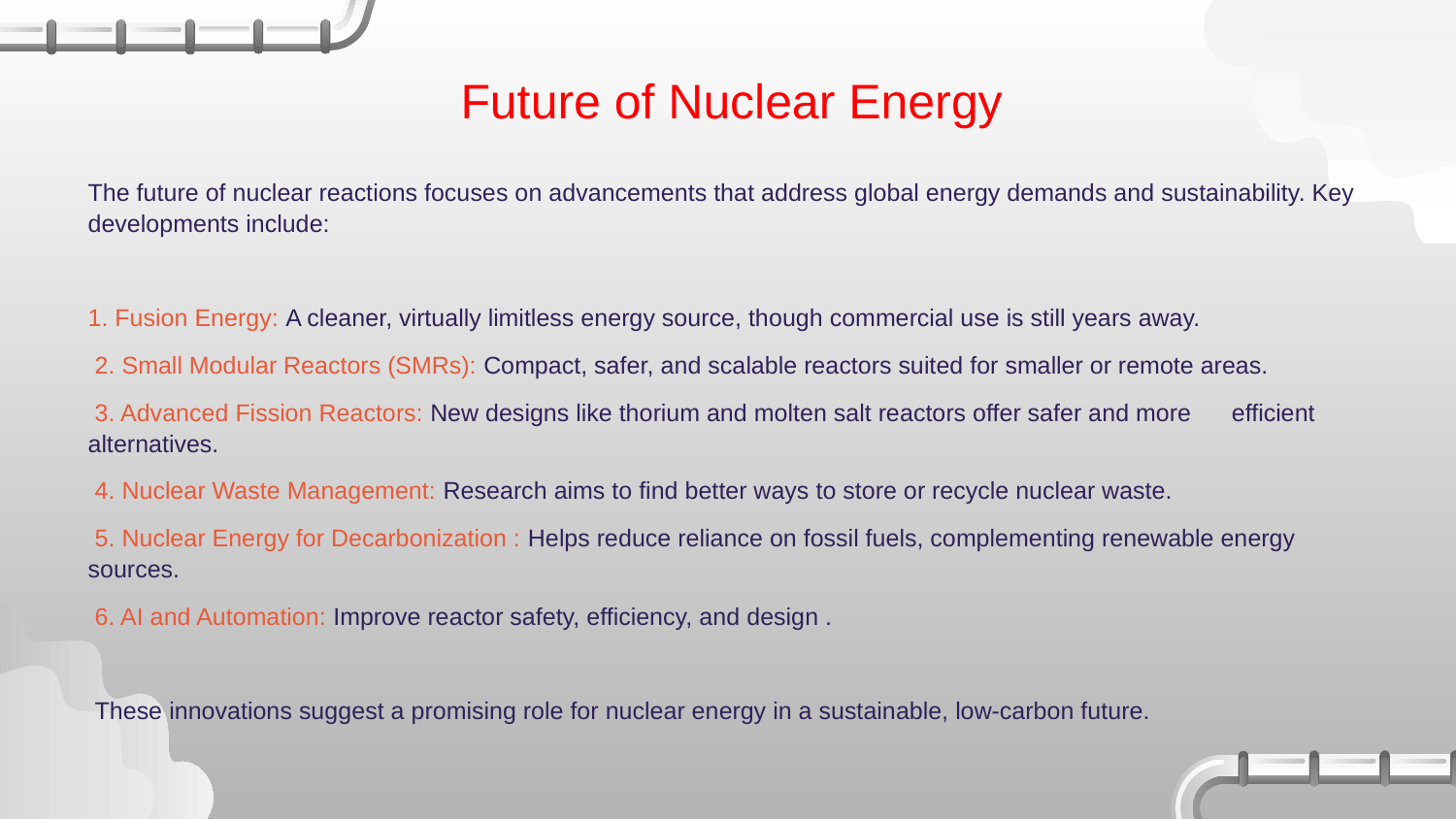

# Future of Nuclear Energy
The future of nuclear reactions focuses on advancements that address global energy demands and sustainability. Key developments include:

1. Fusion Energy: A cleaner, virtually limitless energy source, though commercial use is still years away.
 2. Small Modular Reactors (SMRs): Compact, safer, and scalable reactors suited for smaller or remote areas.
 3. Advanced Fission Reactors: New designs like thorium and molten salt reactors offer safer and more      efficient alternatives.
 4. Nuclear Waste Management: Research aims to find better ways to store or recycle nuclear waste.
 5. Nuclear Energy for Decarbonization : Helps reduce reliance on fossil fuels, complementing renewable energy sources.
 6. AI and Automation: Improve reactor safety, efficiency, and design .

 These innovations suggest a promising role for nuclear energy in a sustainable, low-carbon future.